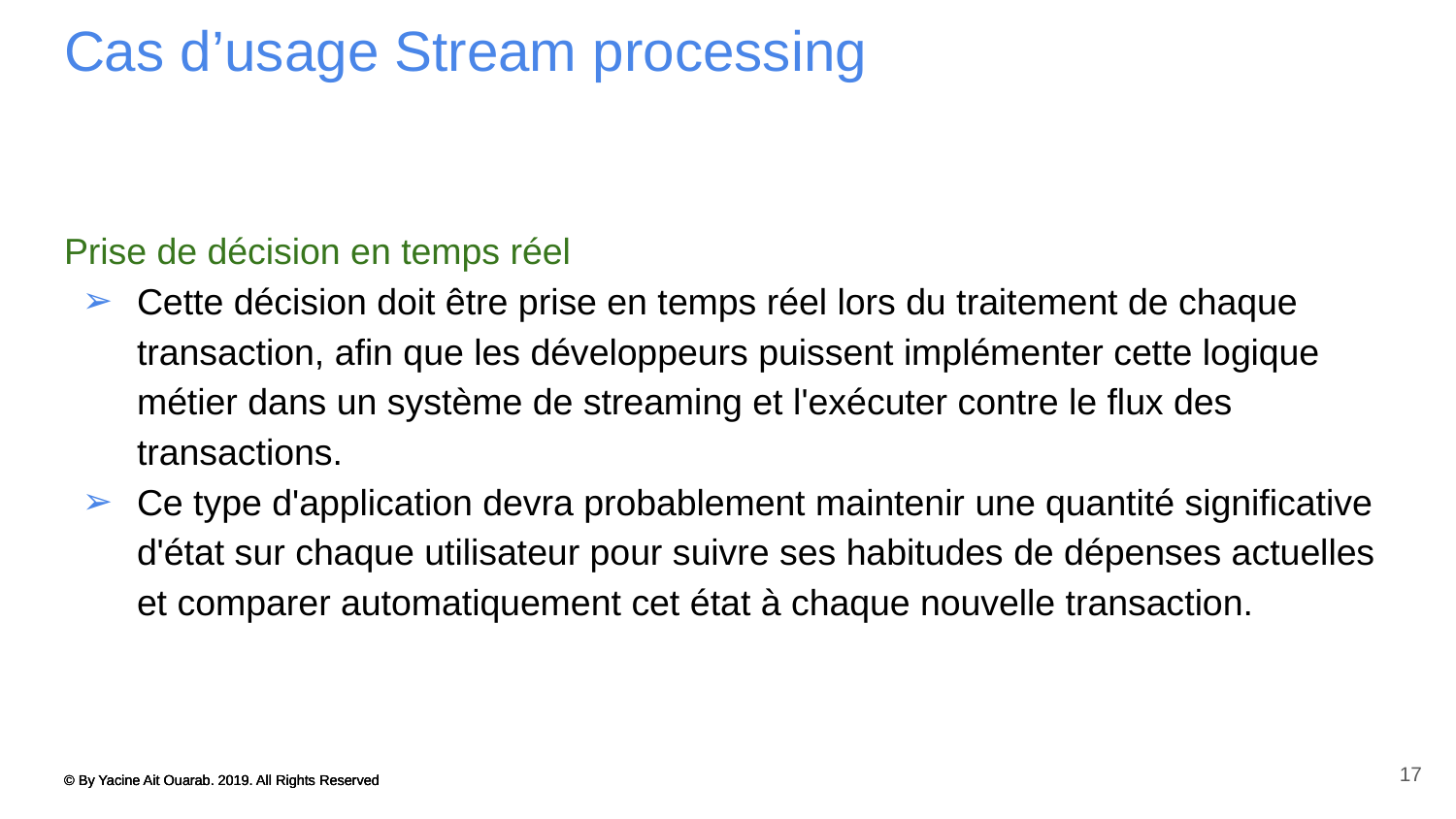

# Cas d’usage Stream processing

Prise de décision en temps réel
Cette décision doit être prise en temps réel lors du traitement de chaque transaction, afin que les développeurs puissent implémenter cette logique métier dans un système de streaming et l'exécuter contre le flux des transactions.
Ce type d'application devra probablement maintenir une quantité significative d'état sur chaque utilisateur pour suivre ses habitudes de dépenses actuelles et comparer automatiquement cet état à chaque nouvelle transaction.

17